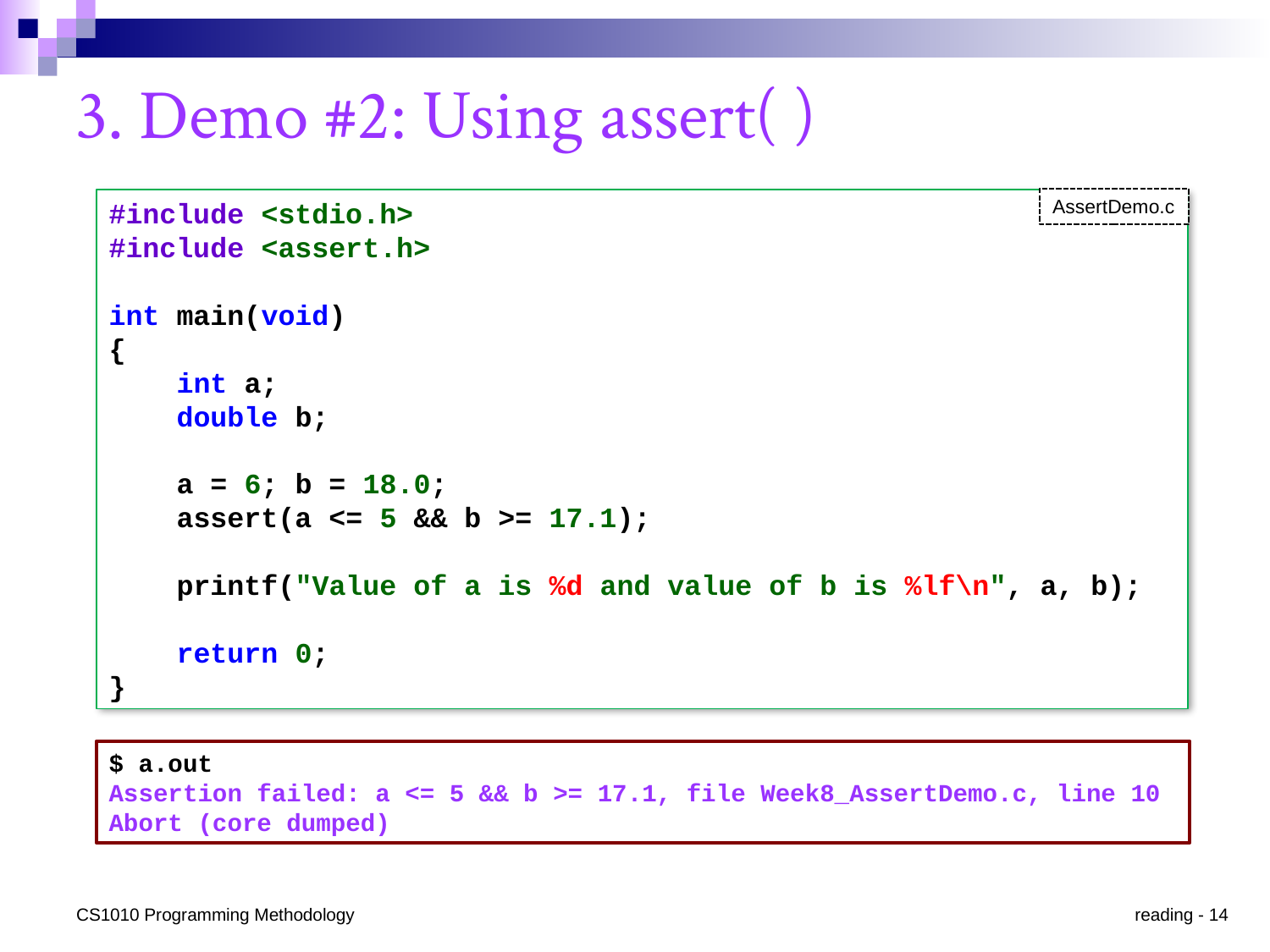

# 3. Demo #2: Using assert( )
AssertDemo.c
#include <stdio.h>
#include <assert.h>

int main(void)
{
    int a;
    double b;

    a = 6; b = 18.0;
    assert(a <= 5 && b >= 17.1);

    printf("Value of a is %d and value of b is %lf\n", a, b);

    return 0;
}
$ a.out
Assertion failed: a <= 5 && b >= 17.1, file Week8_AssertDemo.c, line 10
Abort (core dumped)
CS1010 Programming Methodology
reading - 14